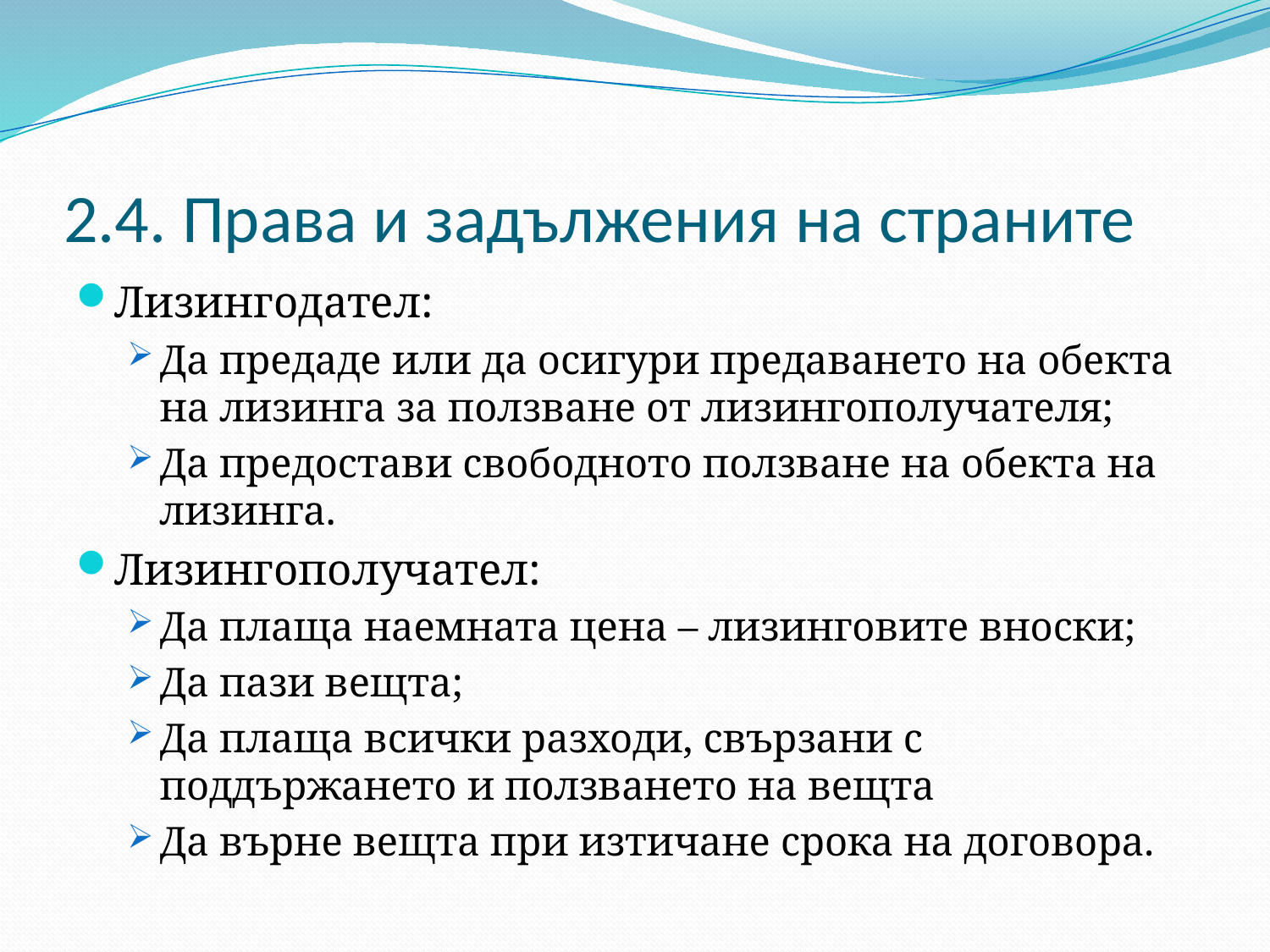

# 2.4. Права и задължения на страните
Лизингодател:
Да предаде или да осигури предаването на обекта на лизинга за ползване от лизингополучателя;
Да предостави свободното ползване на обекта на лизинга.
Лизингополучател:
Да плаща наемната цена – лизинговите вноски;
Да пази вещта;
Да плаща всички разходи, свързани с поддържането и ползването на вещта
Да върне вещта при изтичане срока на договора.